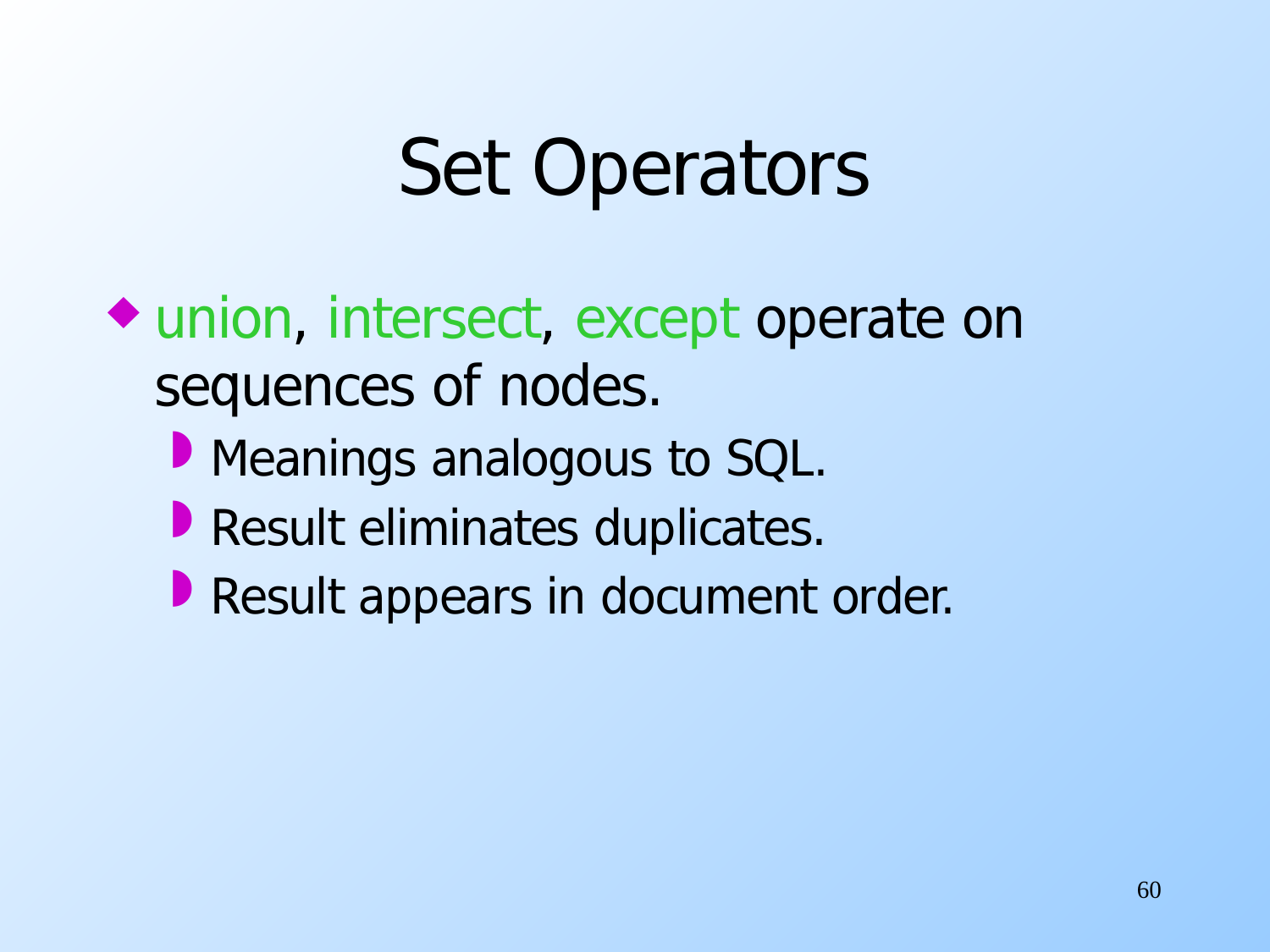

# Set Operators
union, intersect, except operate on sequences of nodes.
Meanings analogous to SQL.
Result eliminates duplicates.
Result appears in document order.
60